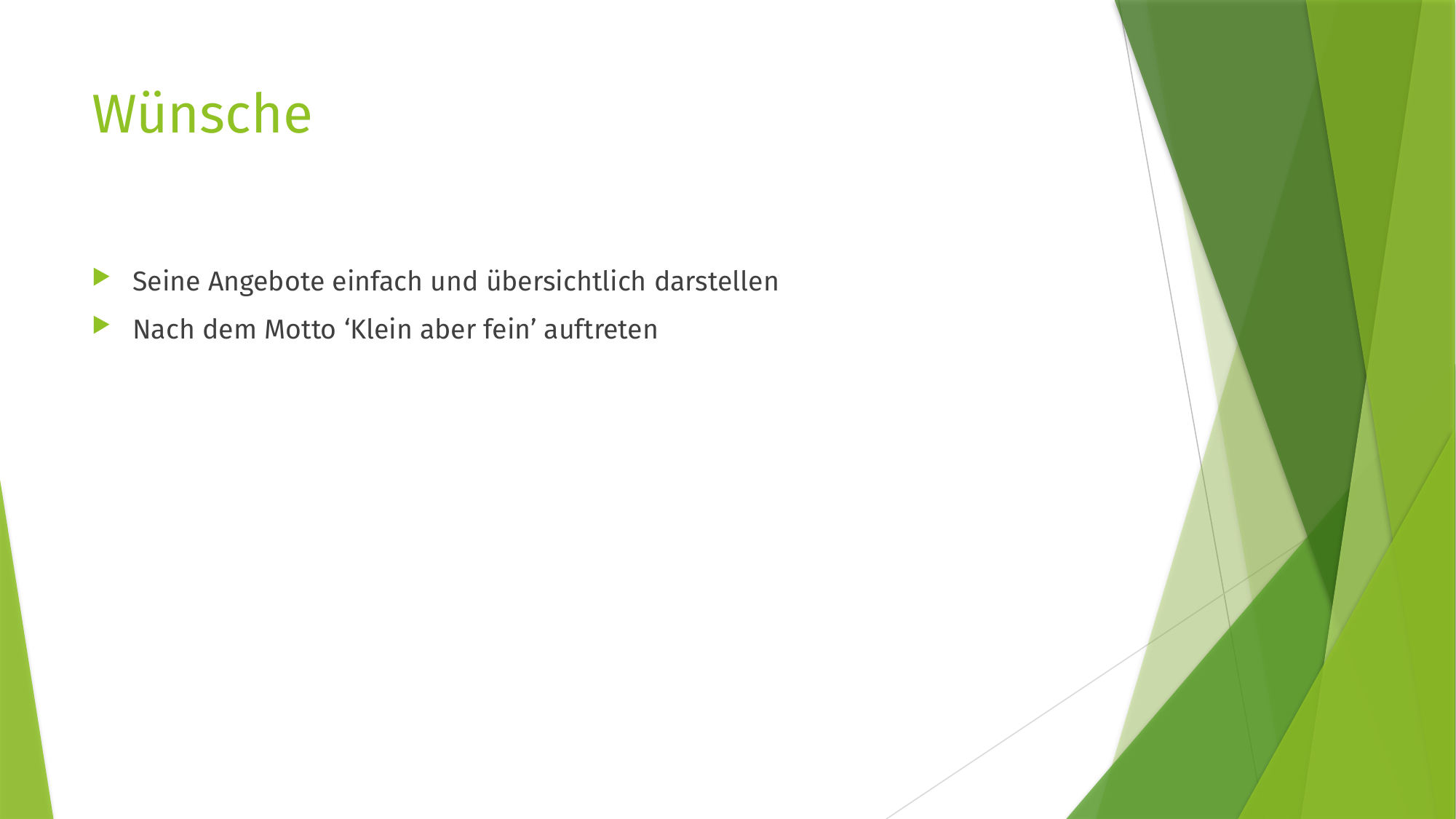

# Wünsche
Seine Angebote einfach und übersichtlich darstellen
Nach dem Motto ‘Klein aber fein’ auftreten